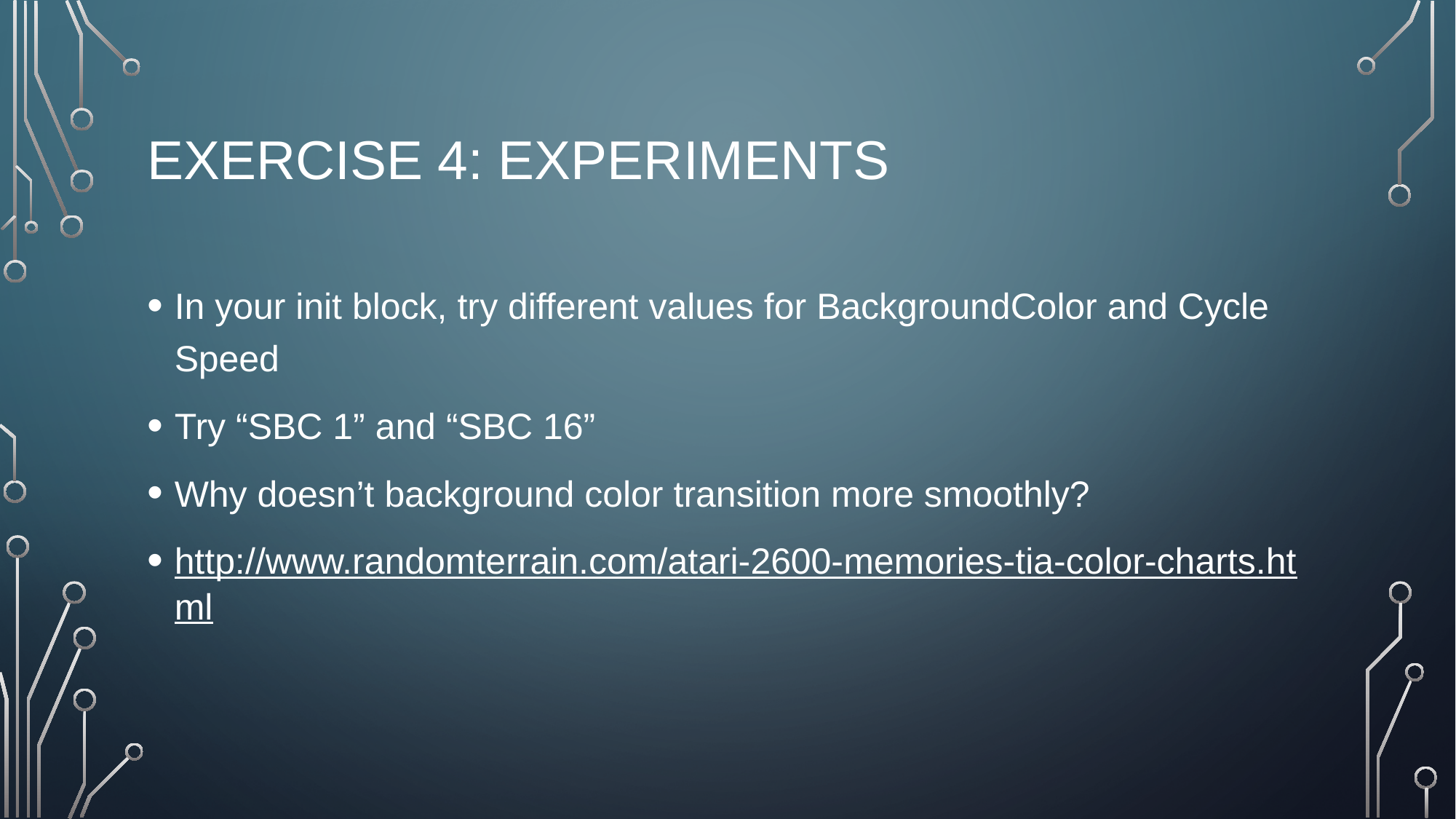

# Exercise 4: experiments
In your init block, try different values for BackgroundColor and Cycle Speed
Try “SBC 1” and “SBC 16”
Why doesn’t background color transition more smoothly?
http://www.randomterrain.com/atari-2600-memories-tia-color-charts.html